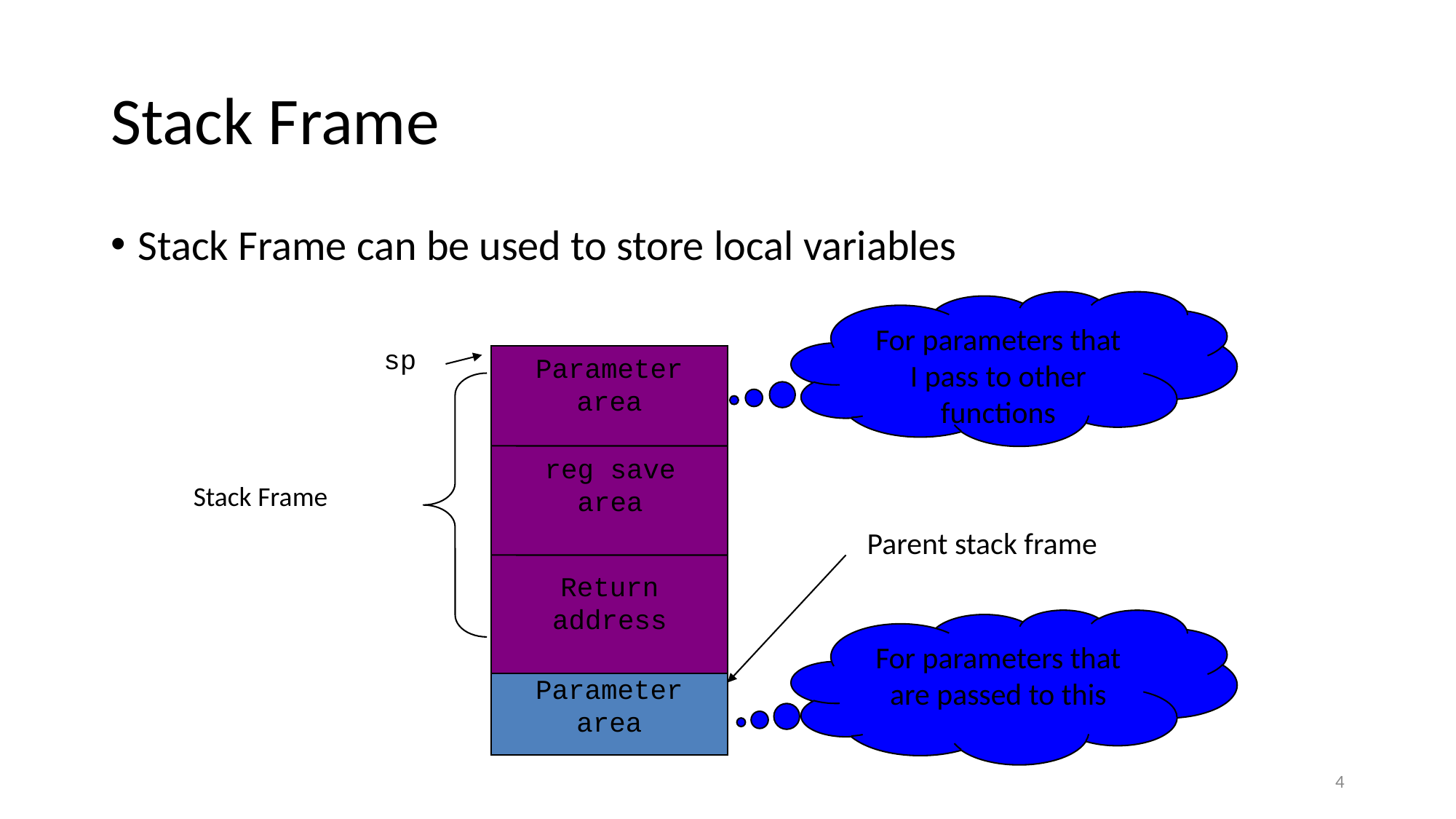

Stack Frame
Stack Frame can be used to store local variables
For parameters that
I pass to other
functions

sp

Parameter
area

reg save
area
Stack Frame
Parent stack frame

Return
address
For parameters that are passed to this
Parameter
area

4